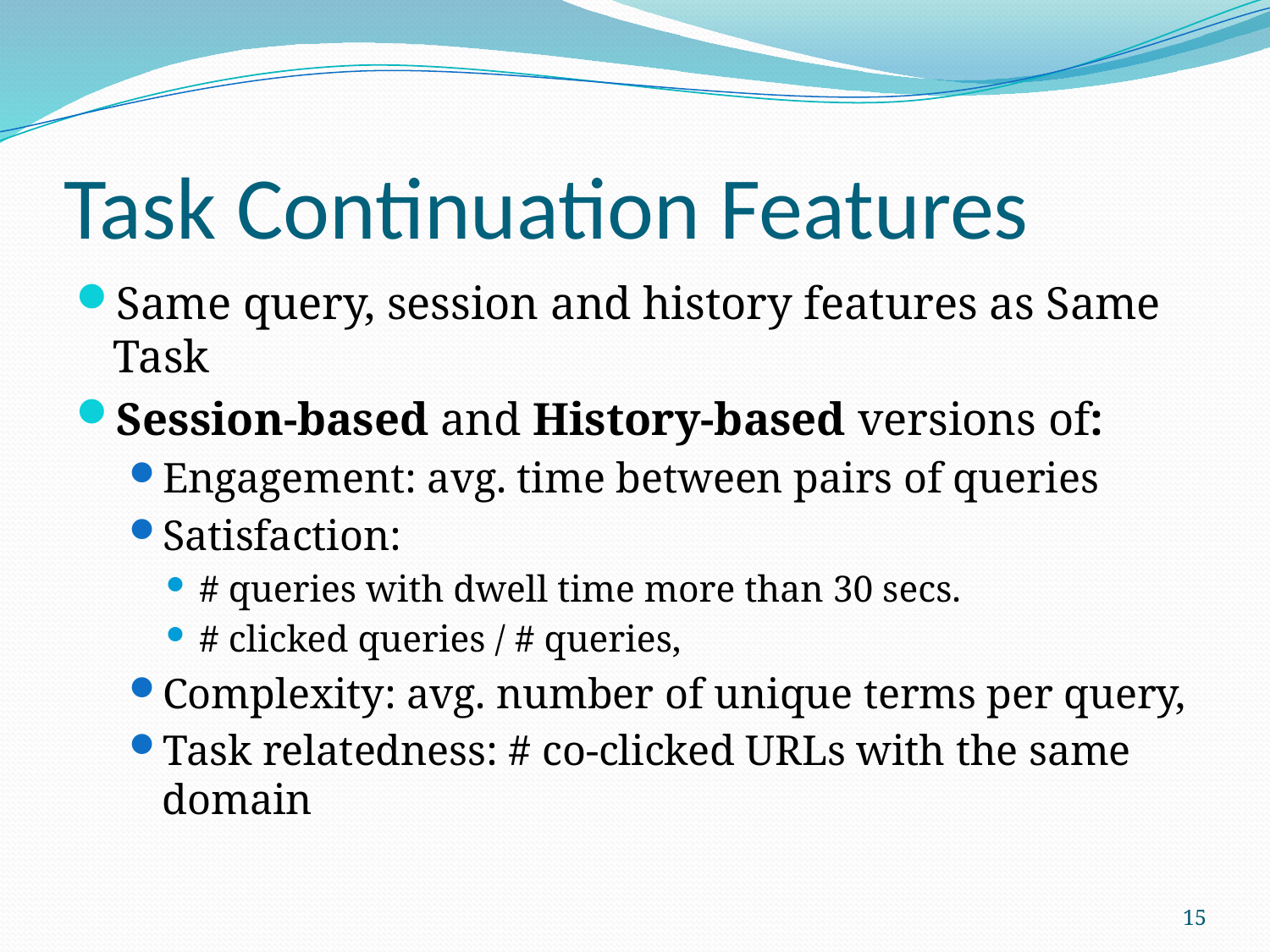

# Task Continuation Features
Same query, session and history features as Same Task
Session-based and History-based versions of:
Engagement: avg. time between pairs of queries
Satisfaction:
# queries with dwell time more than 30 secs.
# clicked queries / # queries,
Complexity: avg. number of unique terms per query,
Task relatedness: # co-clicked URLs with the same domain
15